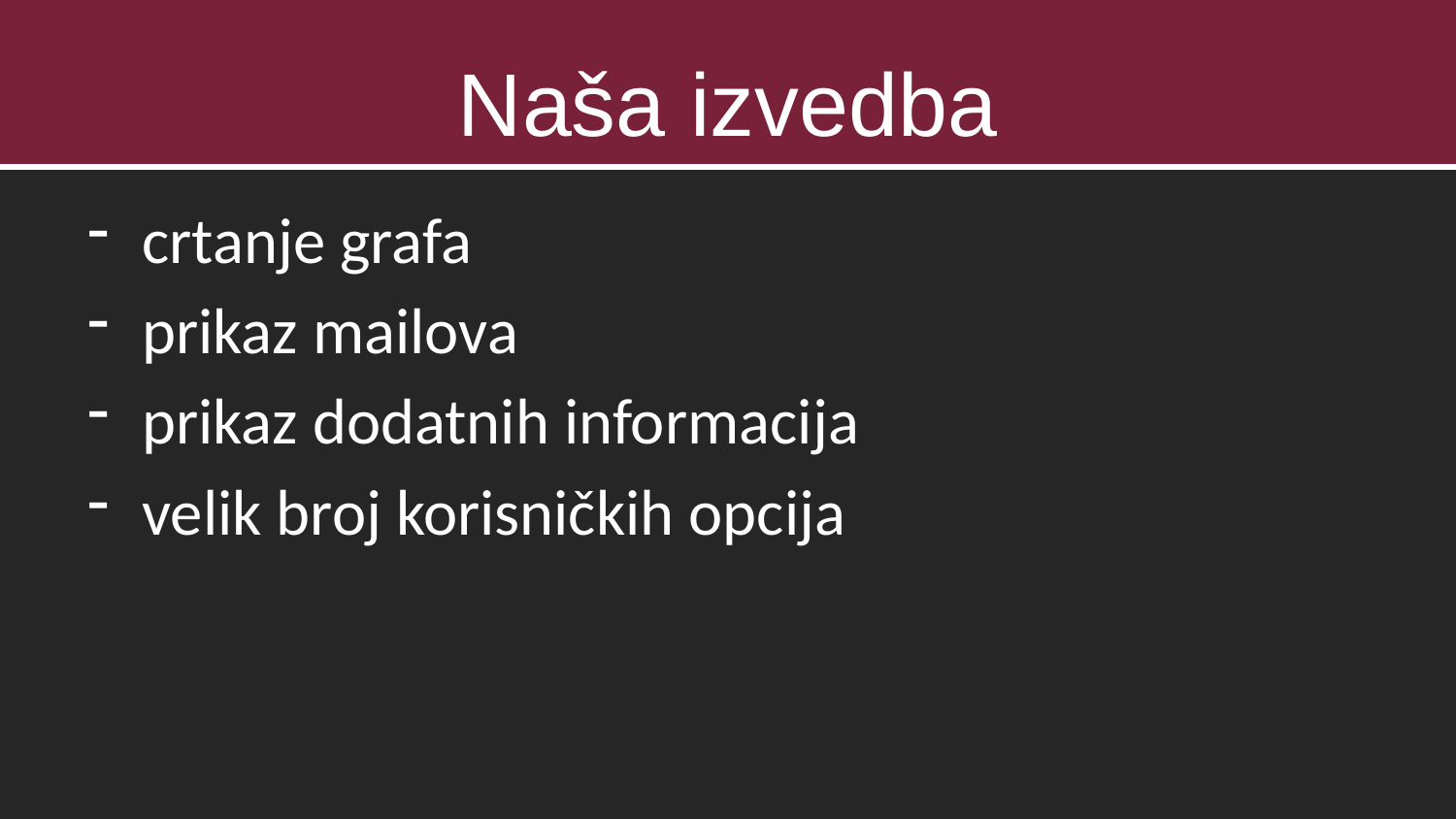

# Naša izvedba

crtanje grafa
prikaz mailova
prikaz dodatnih informacija
velik broj korisničkih opcija